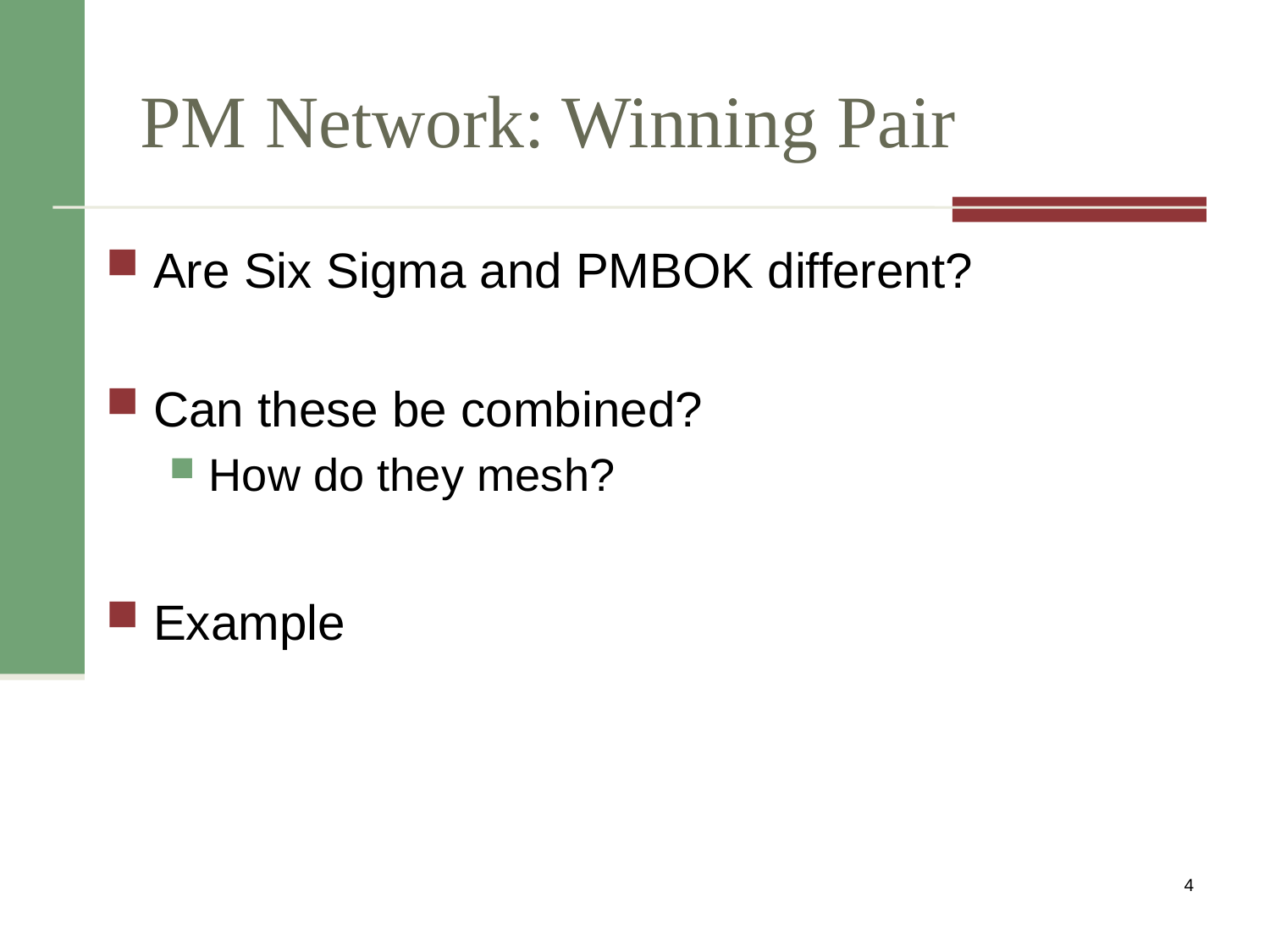

# PM Network: Winning Pair
Are Six Sigma and PMBOK different?

Can these be combined?
How do they mesh?

Example
4